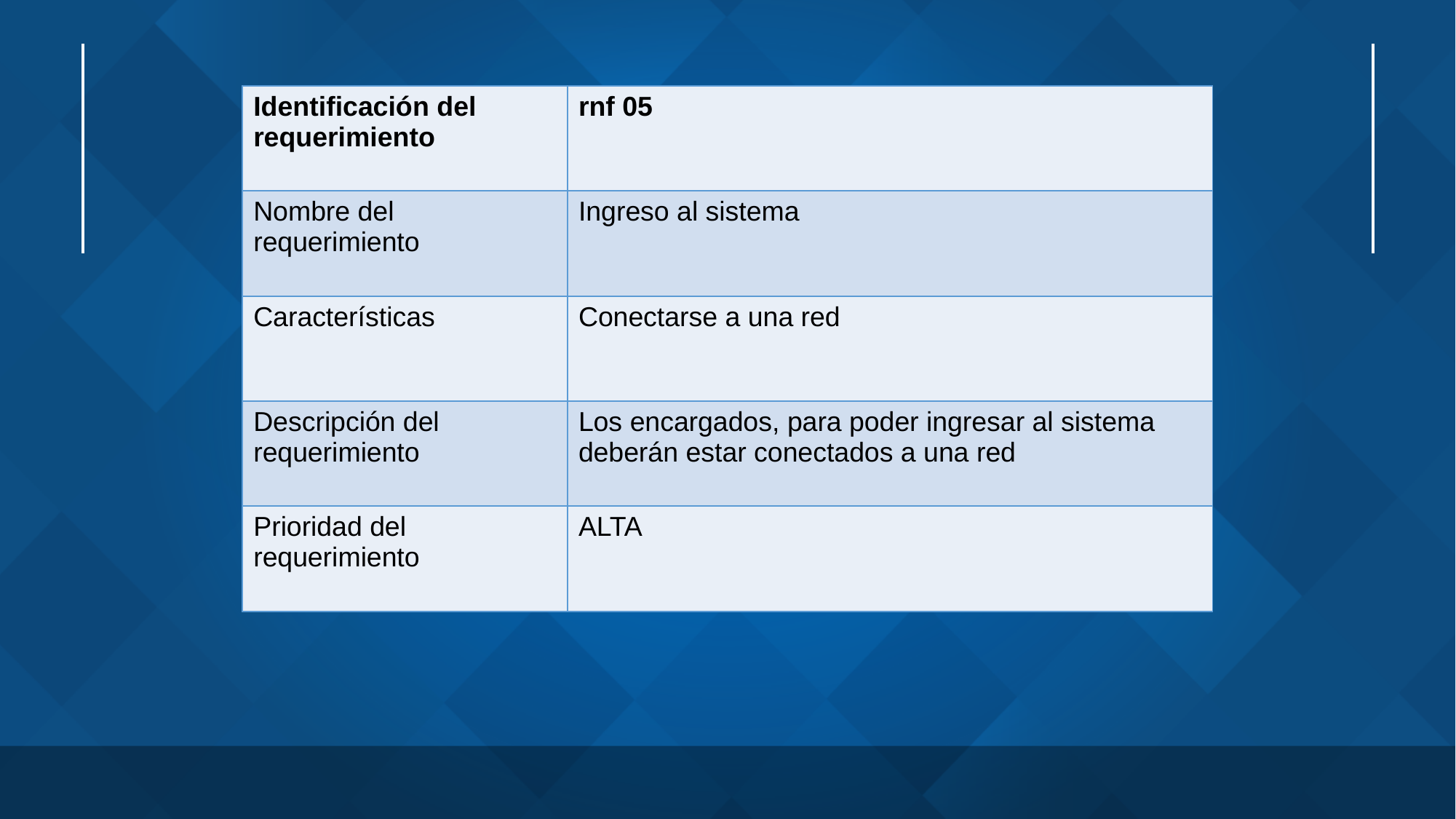

| Identificación del requerimiento | rnf 05 |
| --- | --- |
| Nombre del requerimiento | Ingreso al sistema |
| Características | Conectarse a una red |
| Descripción del requerimiento | Los encargados, para poder ingresar al sistema deberán estar conectados a una red |
| Prioridad del requerimiento | ALTA |